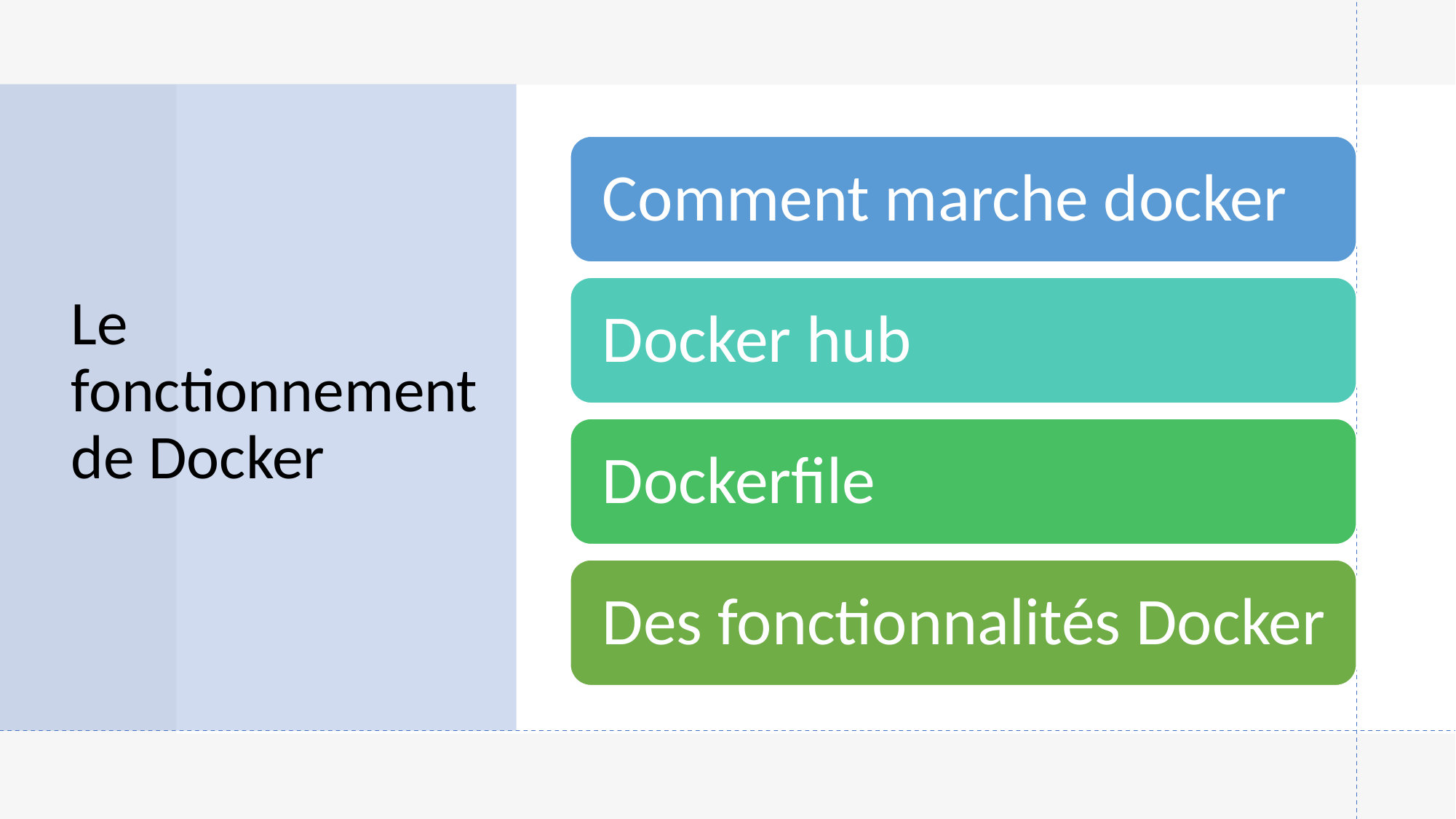

# Le fonctionnement de Docker

Comment marche docker
Docker hub
Dockerfile
Des fonctionnalités Docker